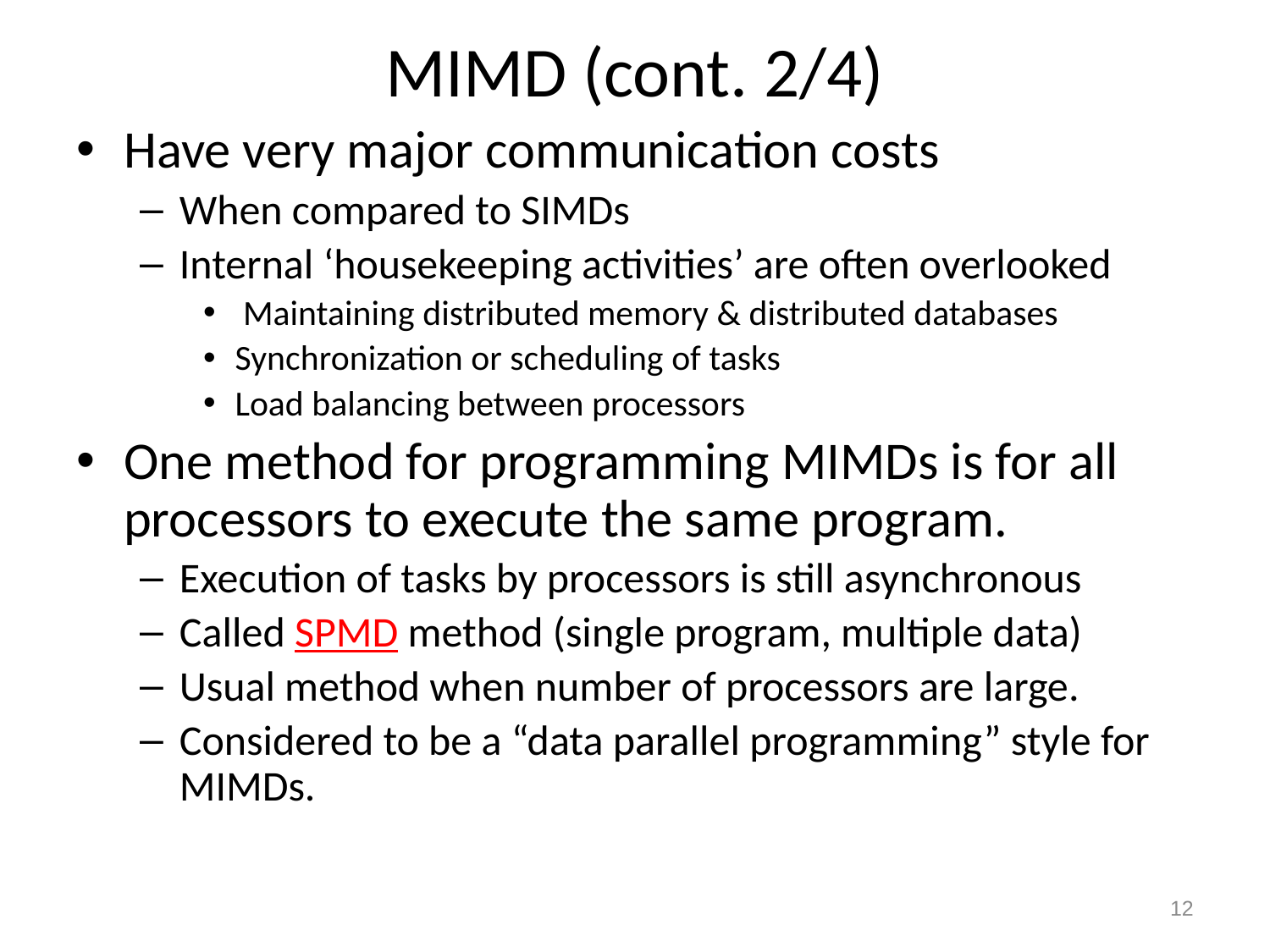

# MIMD (cont. 2/4)
Have very major communication costs
When compared to SIMDs
Internal ‘housekeeping activities’ are often overlooked
 Maintaining distributed memory & distributed databases
Synchronization or scheduling of tasks
Load balancing between processors
One method for programming MIMDs is for all processors to execute the same program.
Execution of tasks by processors is still asynchronous
Called SPMD method (single program, multiple data)
Usual method when number of processors are large.
Considered to be a “data parallel programming” style for MIMDs.
12